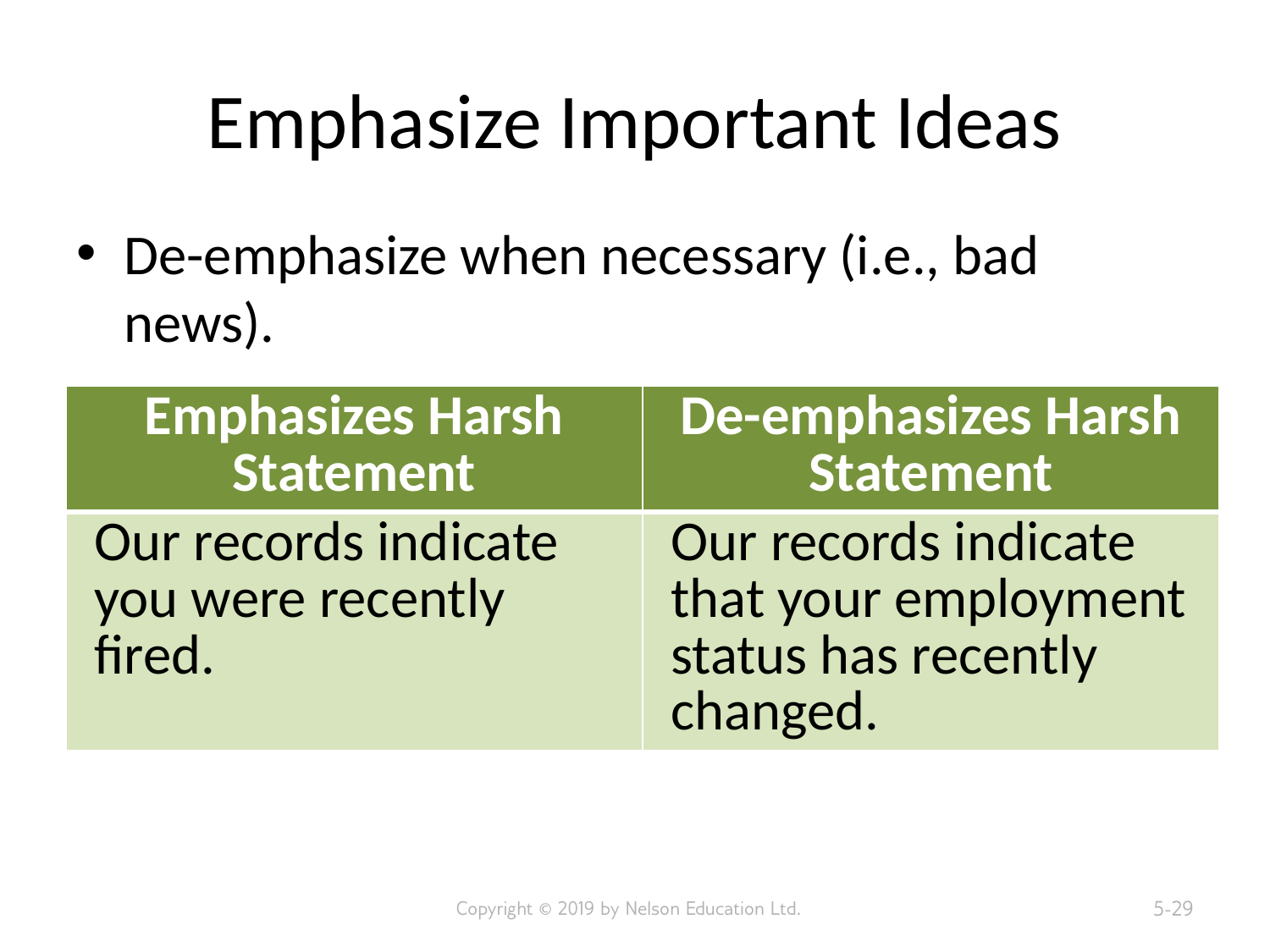

# Emphasize Important Ideas
De-emphasize when necessary (i.e., bad news).

| Emphasizes Harsh Statement | De-emphasizes Harsh Statement |
| --- | --- |
| Our records indicate you were recently fired. | Our records indicate that your employment status has recently changed. |

Copyright © 2019 by Nelson Education Ltd.
5-29